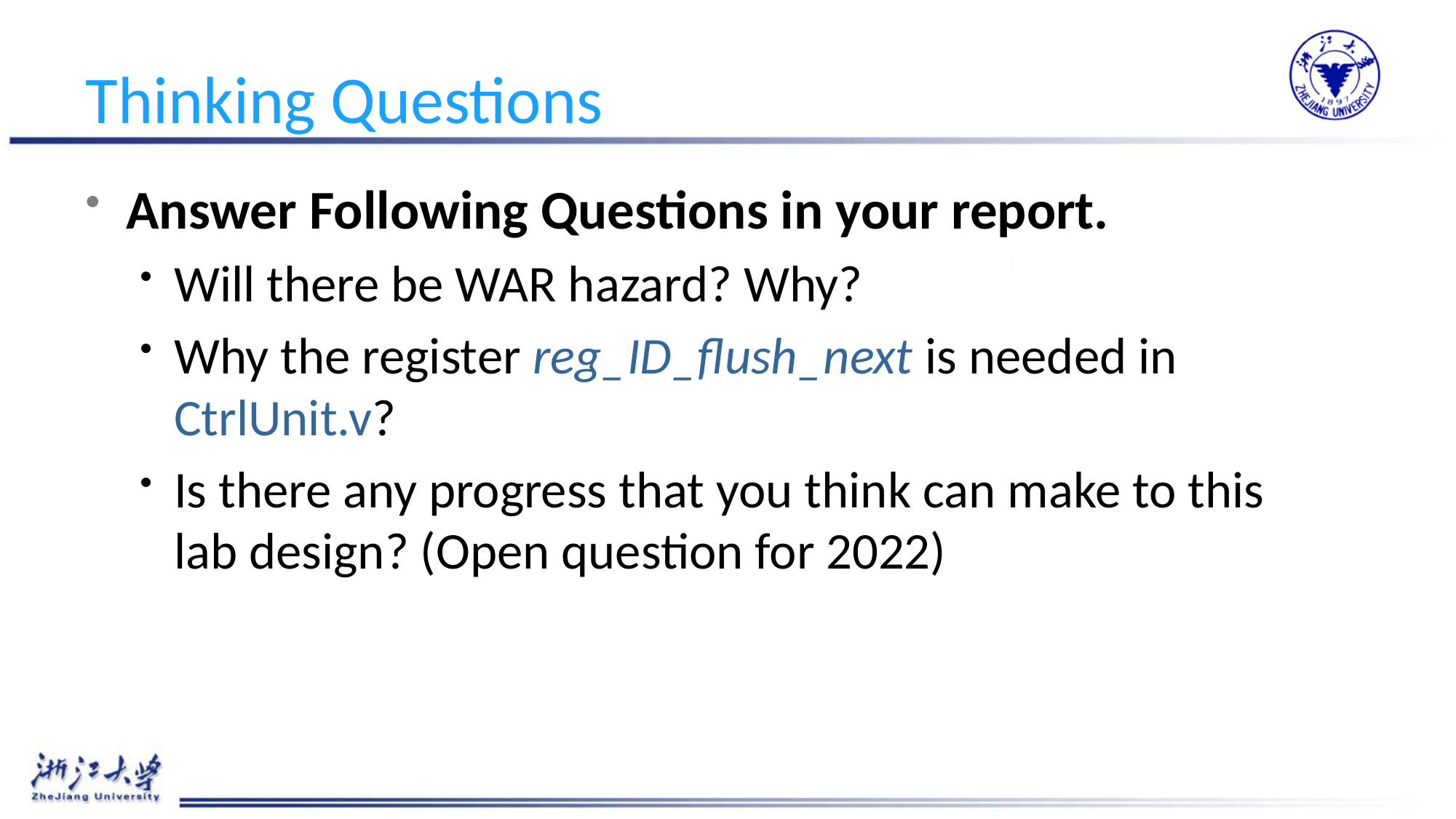

# Thinking Questions
Answer Following Questions in your report.
Will there be WAR hazard? Why?
Why the register reg_ID_flush_next is needed in CtrlUnit.v?
Is there any progress that you think can make to this lab design? (Open question for 2022)